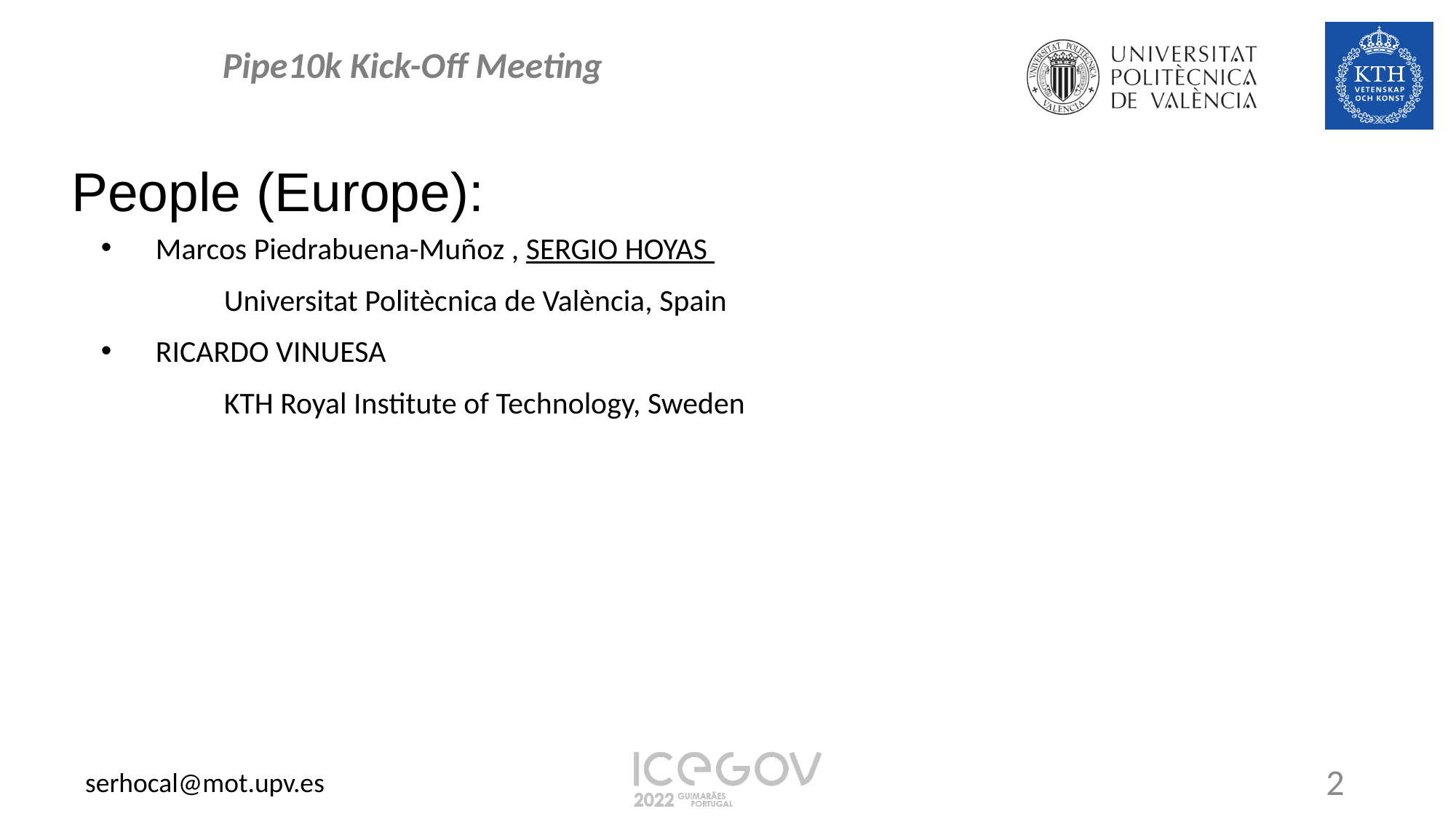

Pipe10k Kick-Off Meeting
People (Europe):
Marcos Piedrabuena-Muñoz , SERGIO HOYAS
	  Universitat Politècnica de València, Spain
RICARDO VINUESA
	  KTH Royal Institute of Technology, Sweden
2